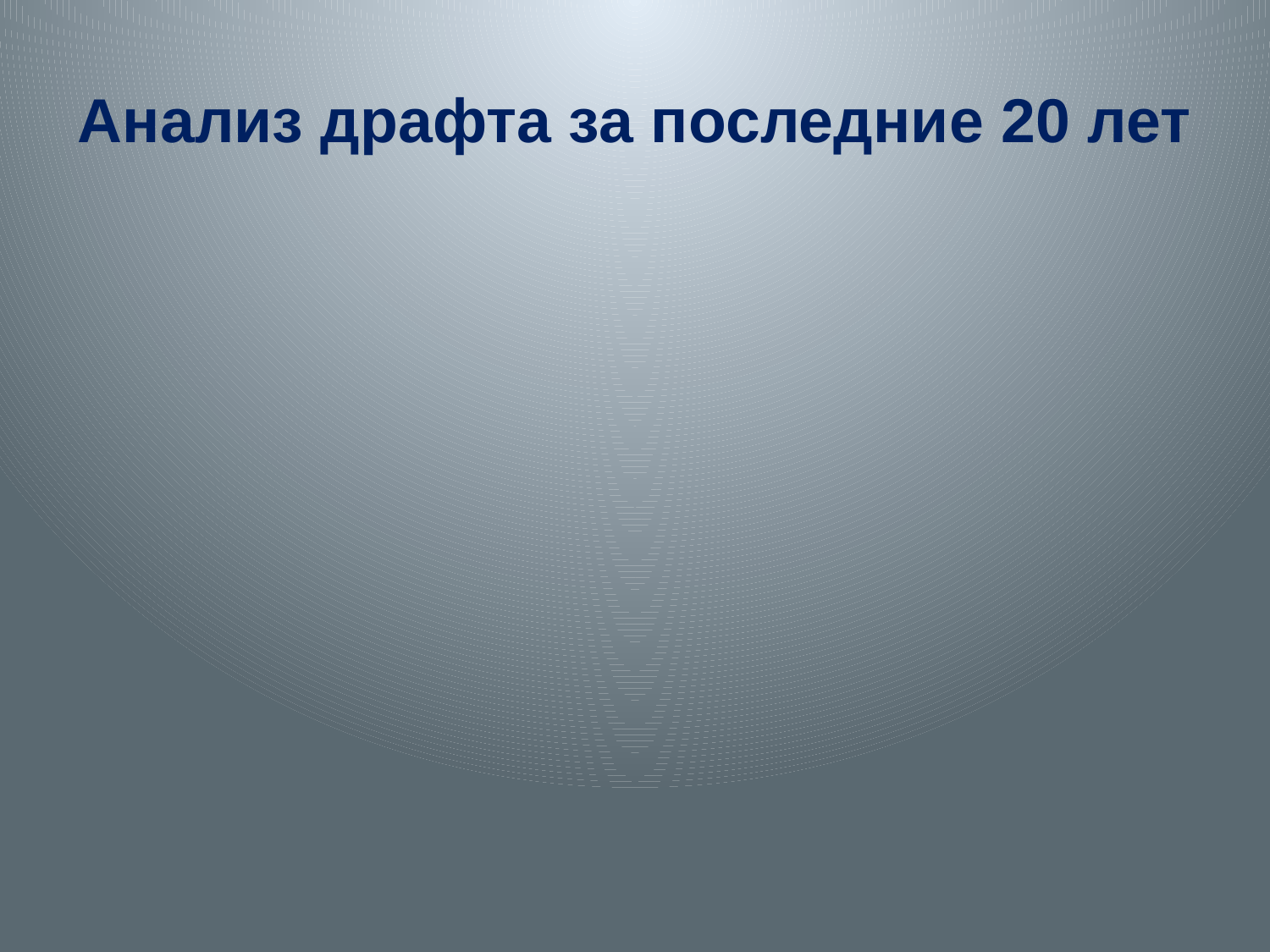

# Анализ драфта за последние 20 лет